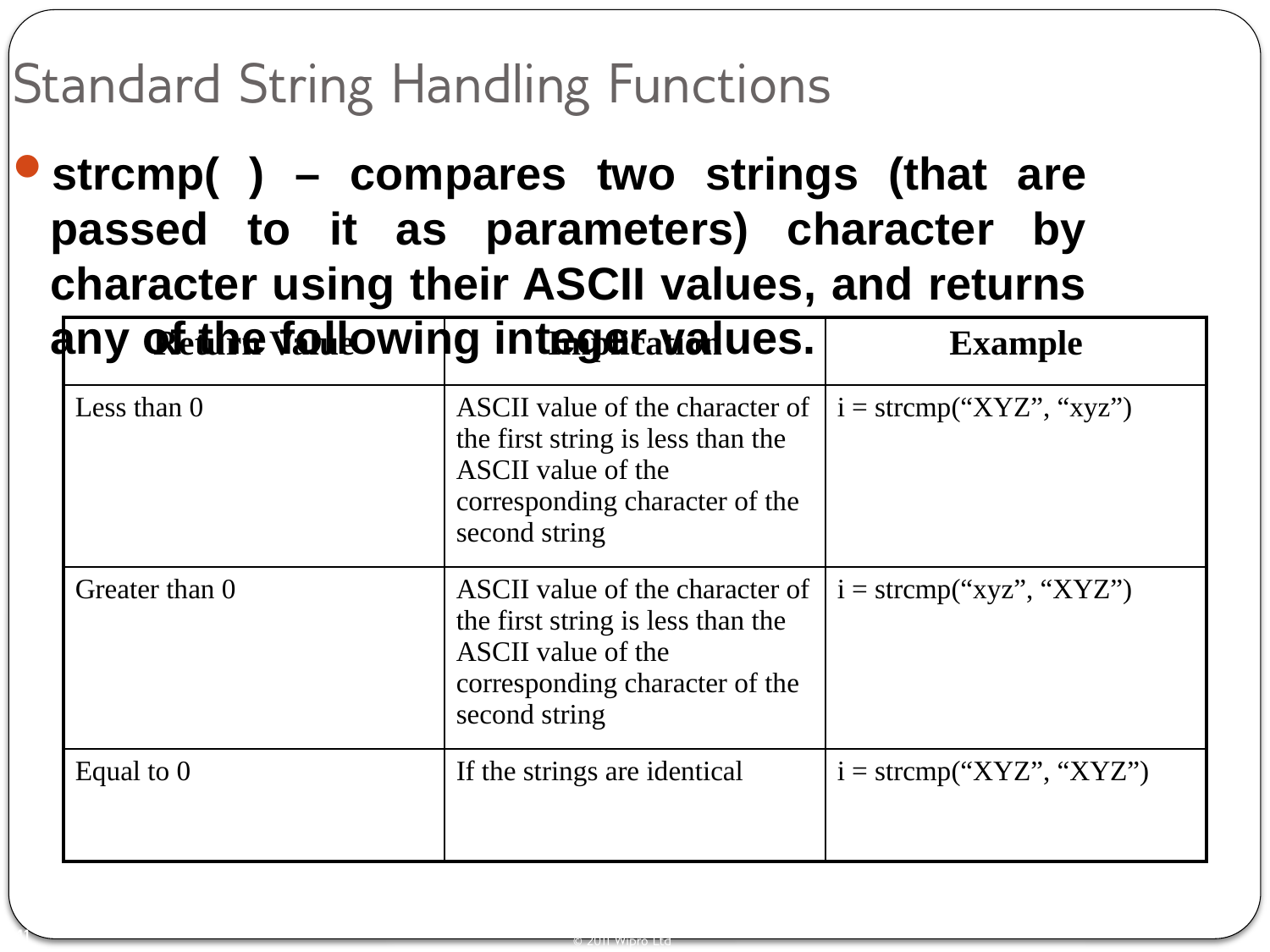

# Standard String Handling Functions
strcmp( ) – compares two strings (that are passed to it as parameters) character by character using their ASCII values, and returns any of the following integer values.

| Return Value | Implication | Example |
| --- | --- | --- |
| Less than 0 | ASCII value of the character of the first string is less than the ASCII value of the corresponding character of the second string | i = strcmp(“XYZ”, “xyz”) |
| Greater than 0 | ASCII value of the character of the first string is less than the ASCII value of the corresponding character of the second string | i = strcmp(“xyz”, “XYZ”) |
| Equal to 0 | If the strings are identical | i = strcmp(“XYZ”, “XYZ”) |